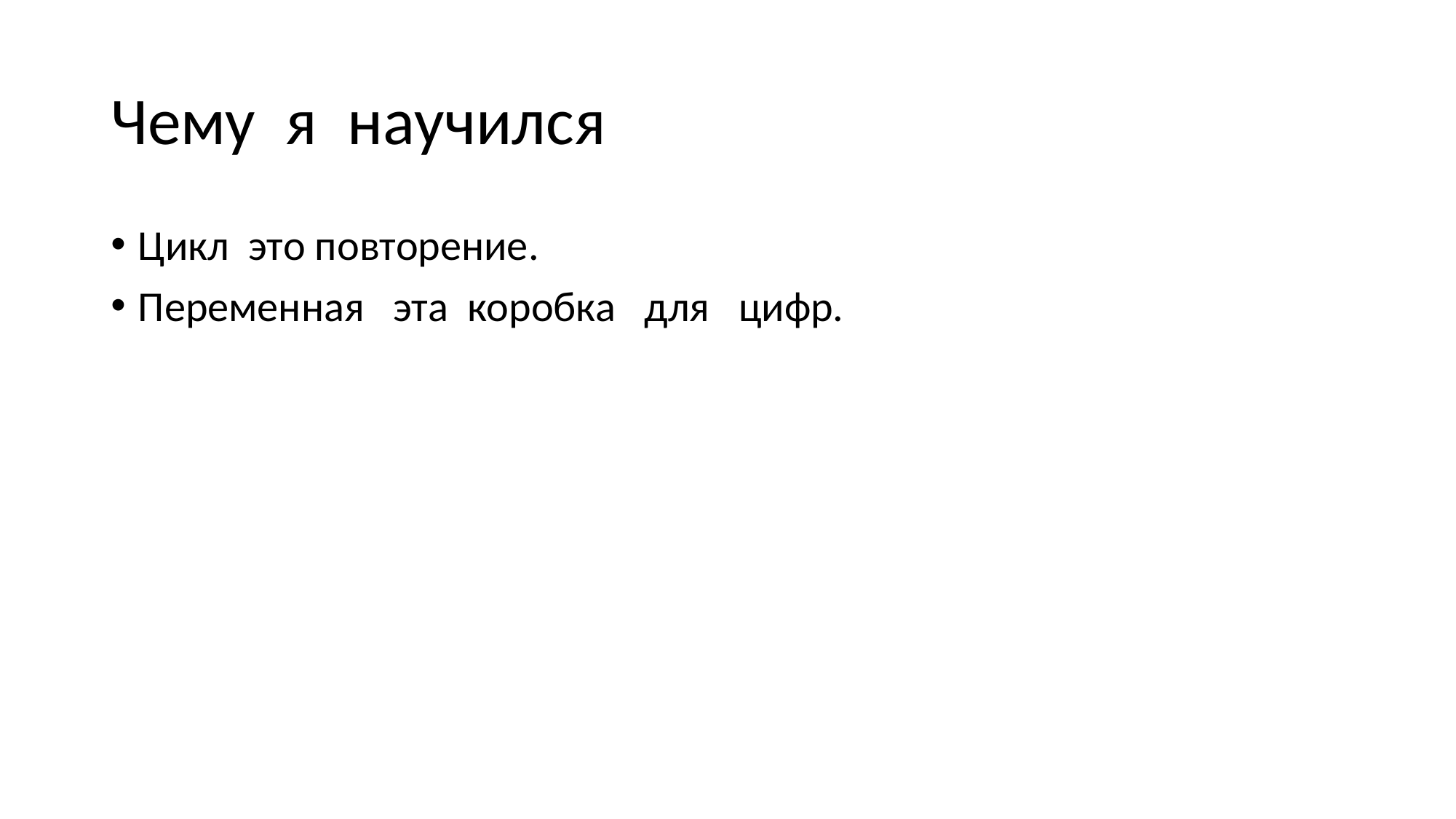

# Чему  я  научился
Цикл  это повторение.
Переменная   эта  коробка   для   цифр.